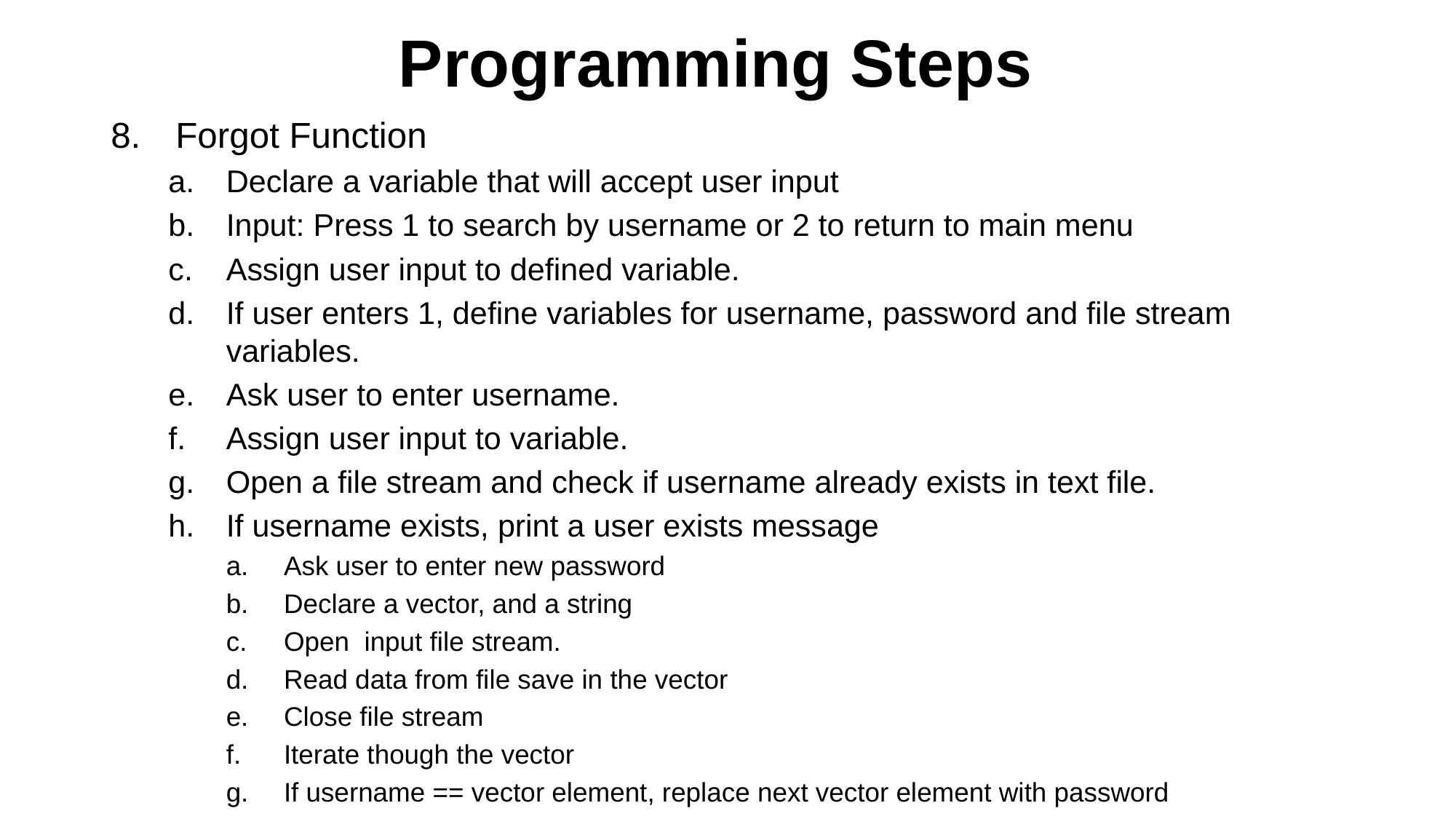

# Programming Steps
Forgot Function
Declare a variable that will accept user input
Input: Press 1 to search by username or 2 to return to main menu
Assign user input to defined variable.
If user enters 1, define variables for username, password and file stream variables.
Ask user to enter username.
Assign user input to variable.
Open a file stream and check if username already exists in text file.
If username exists, print a user exists message
Ask user to enter new password
Declare a vector, and a string
Open  input file stream.
Read data from file save in the vector
Close file stream
Iterate though the vector
If username == vector element, replace next vector element with password